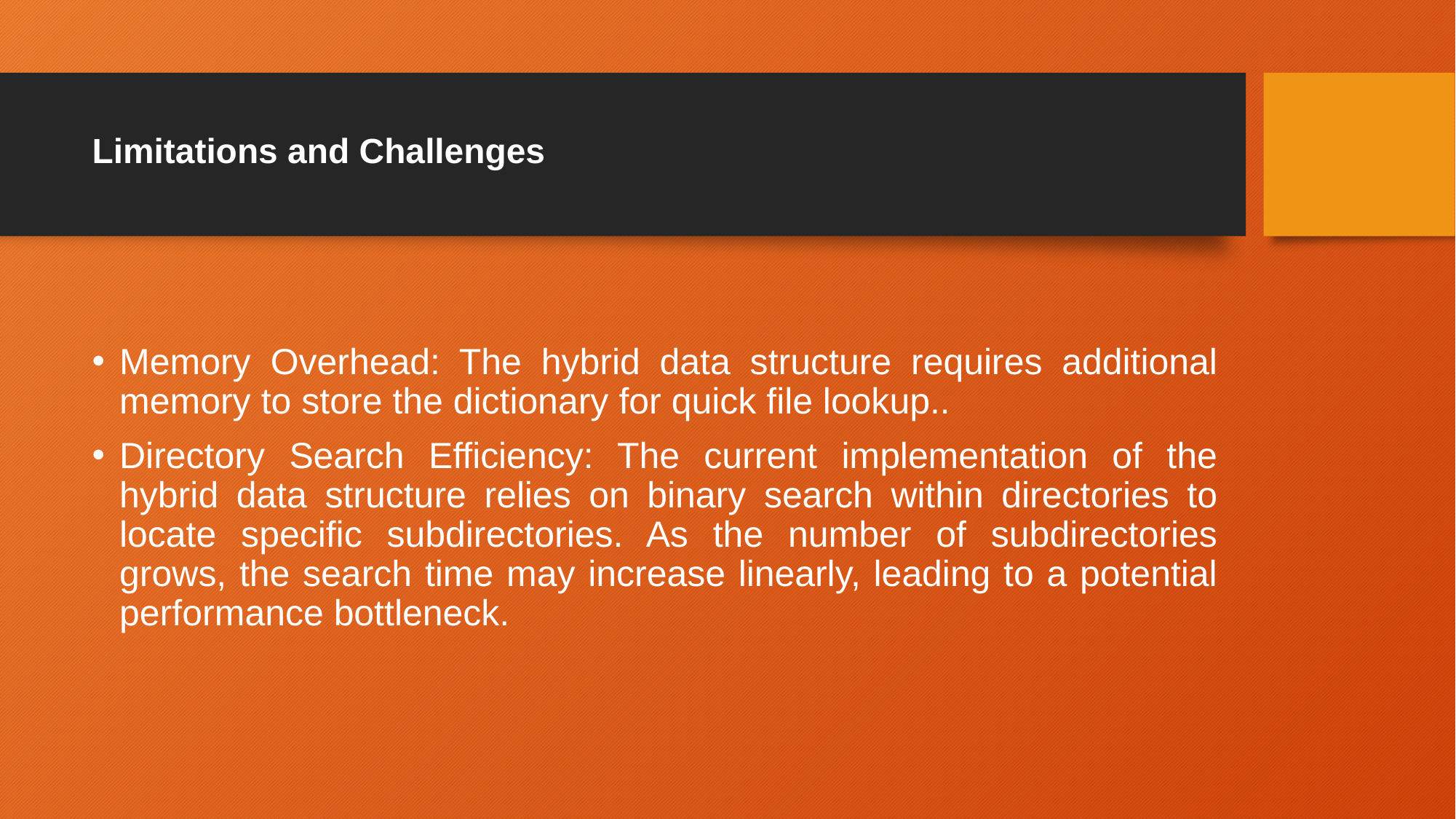

# Limitations and Challenges

Memory Overhead: The hybrid data structure requires additional memory to store the dictionary for quick file lookup..
Directory Search Efficiency: The current implementation of the hybrid data structure relies on binary search within directories to locate specific subdirectories. As the number of subdirectories grows, the search time may increase linearly, leading to a potential performance bottleneck.